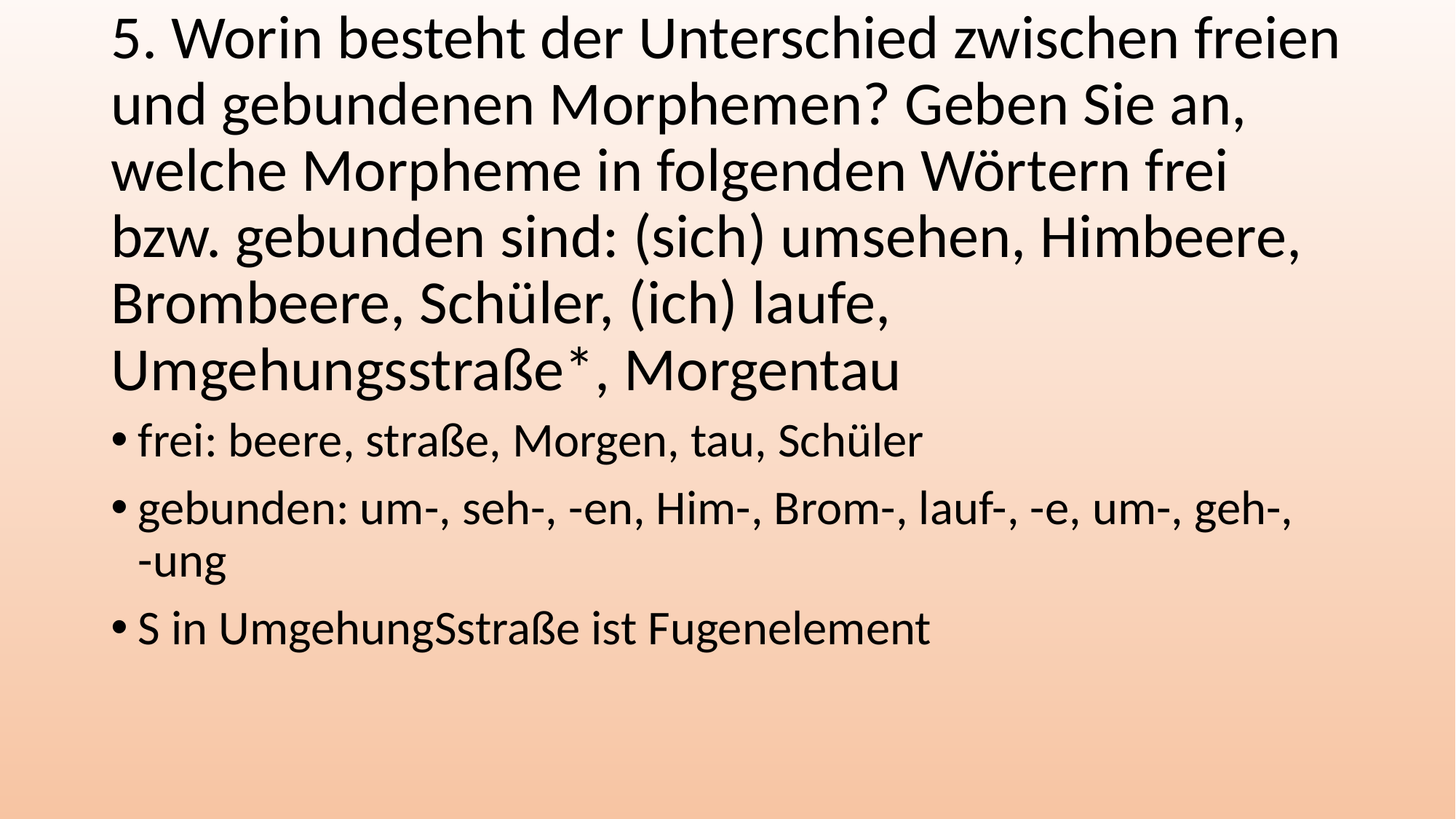

# 5. Worin besteht der Unterschied zwischen freien und gebundenen Morphemen? Geben Sie an, welche Morpheme in folgenden Wörtern frei bzw. gebunden sind: (sich) umsehen, Himbeere, Brombeere, Schüler, (ich) laufe, Umgehungsstraße*, Morgentau
frei: beere, straße, Morgen, tau, Schüler
gebunden: um-, seh-, -en, Him-, Brom-, lauf-, -e, um-, geh-,    -ung
S in UmgehungSstraße ist Fugenelement